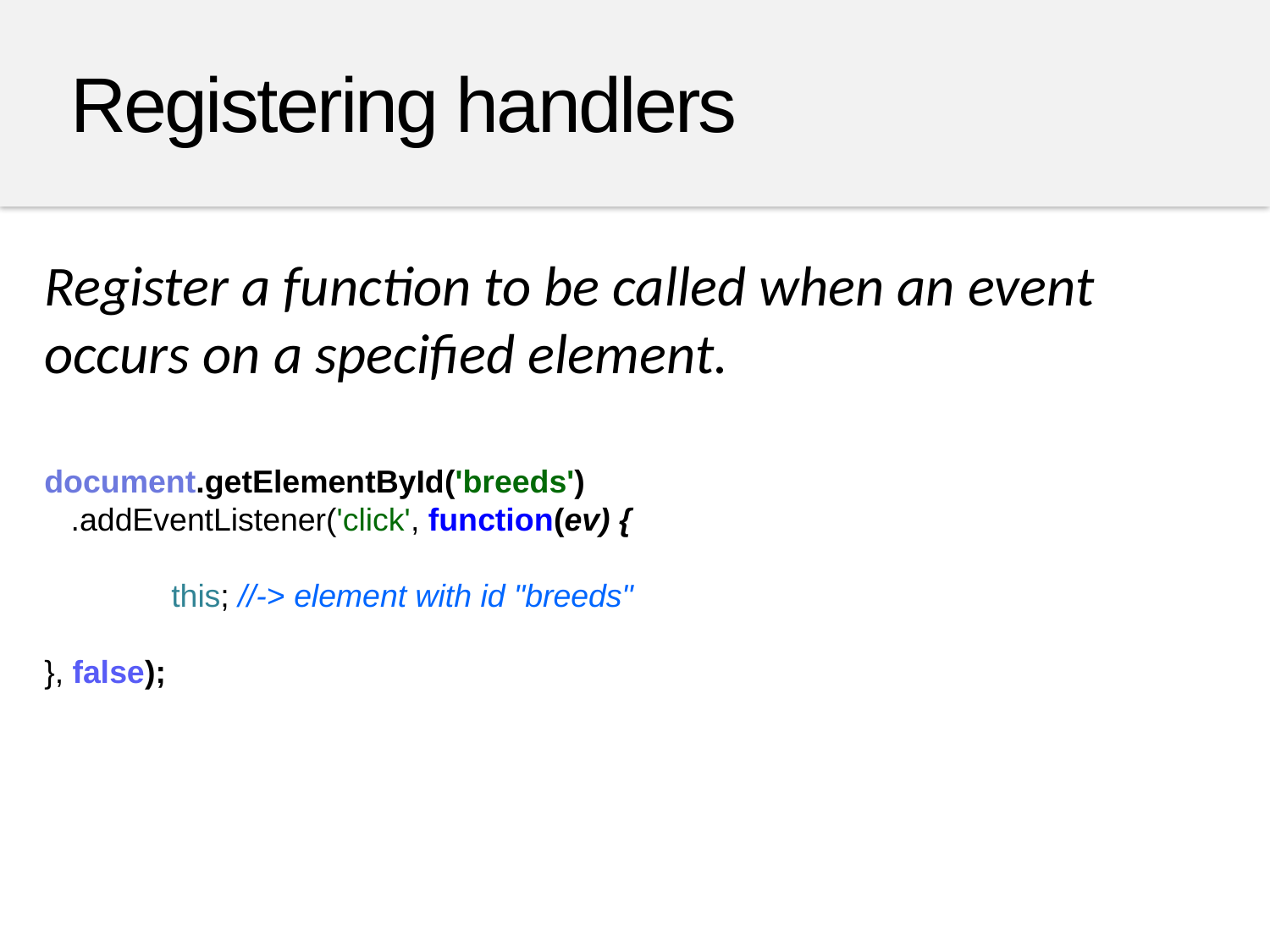

Registering handlers
Register a function to be called when an event occurs on a specified element.
document.getElementById('breeds')
   .addEventListener('click', function(ev) {

	this; //-> element with id "breeds"

}, false);